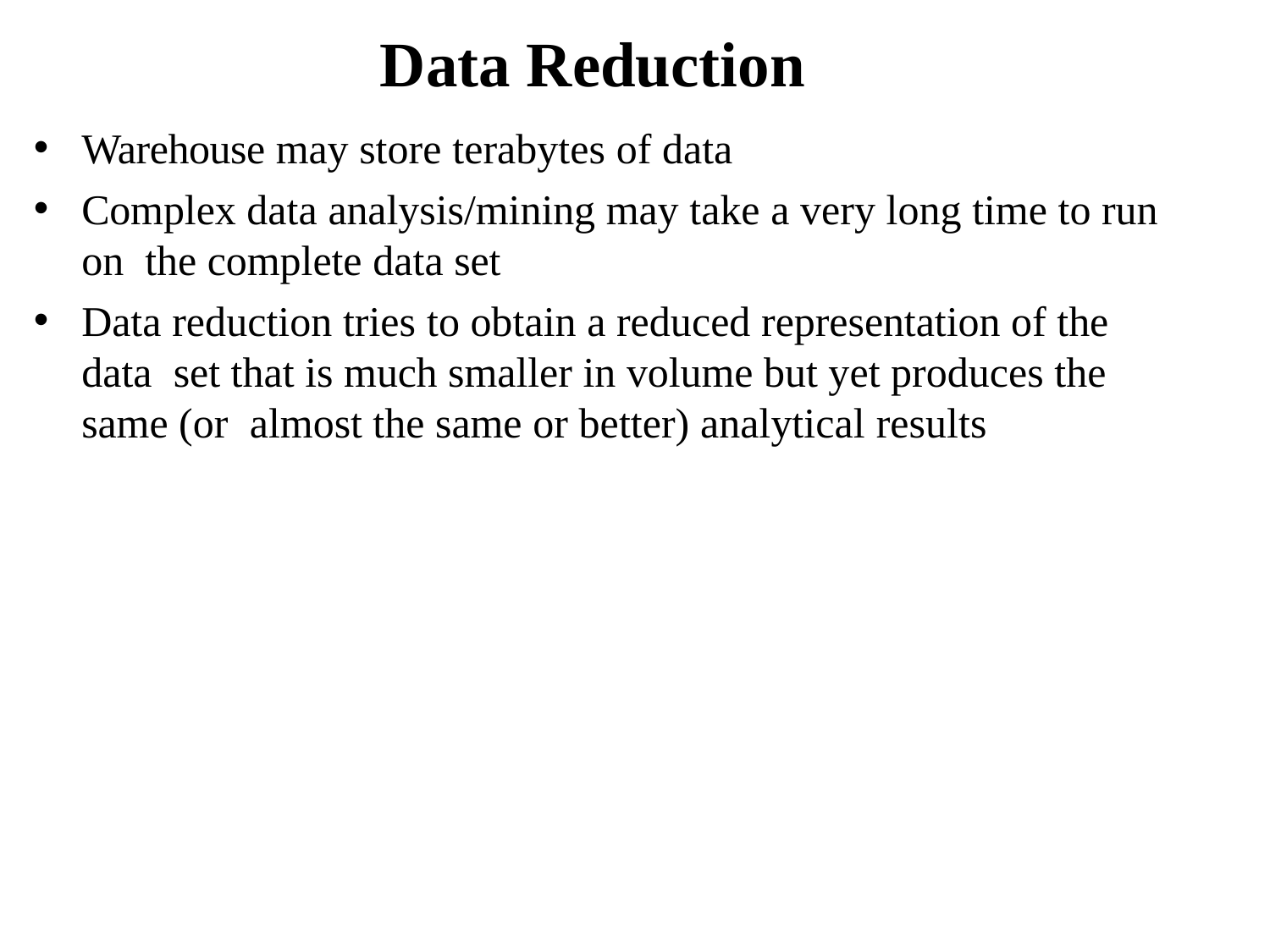

# Data Reduction
Warehouse may store terabytes of data
Complex data analysis/mining may take a very long time to run on  the complete data set
Data reduction tries to obtain a reduced representation of the data  set that is much smaller in volume but yet produces the same (or  almost the same or better) analytical results